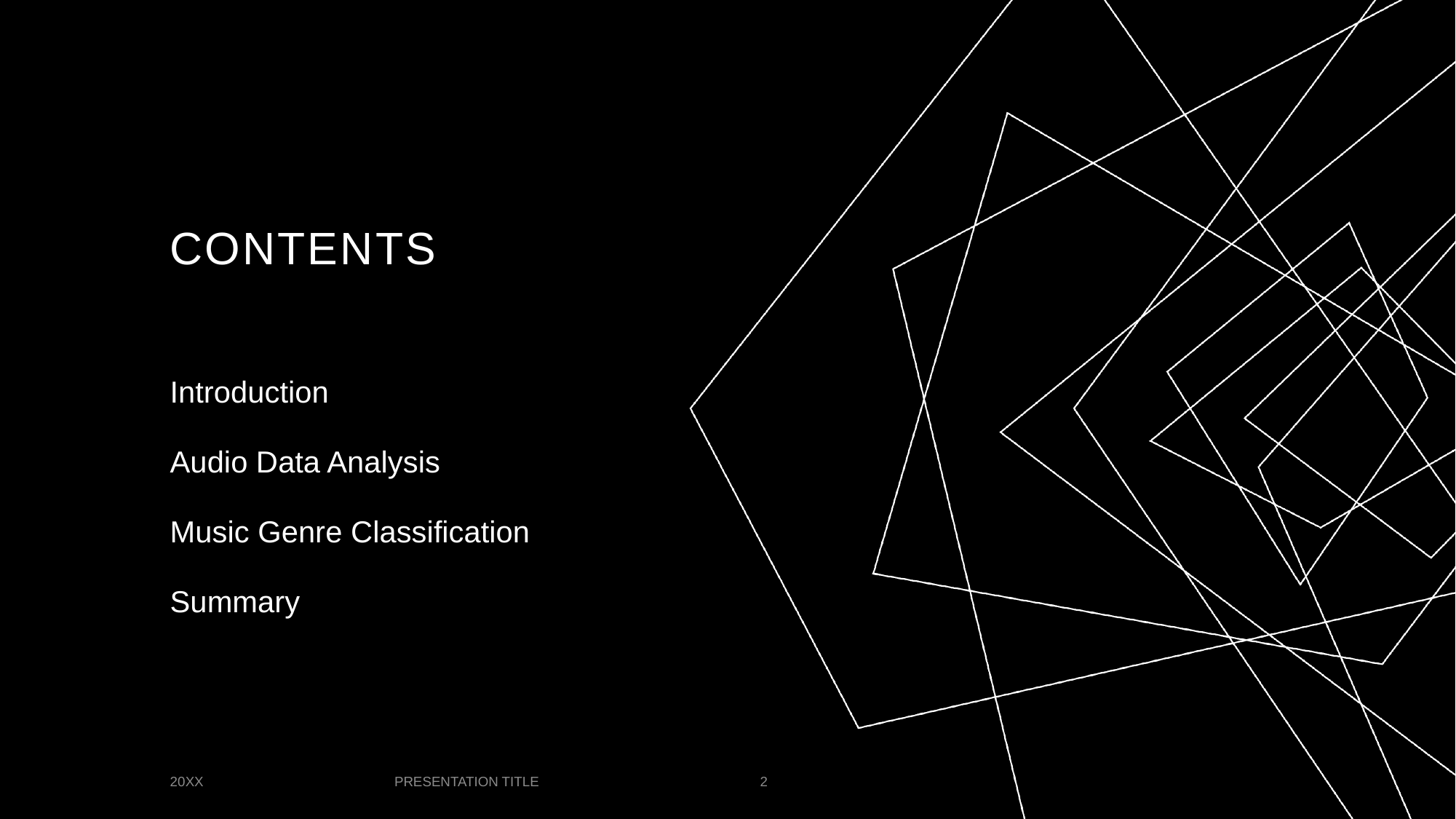

# Contents
Introduction
Audio Data Analysis
Music Genre Classification
Summary
PRESENTATION TITLE
20XX
2